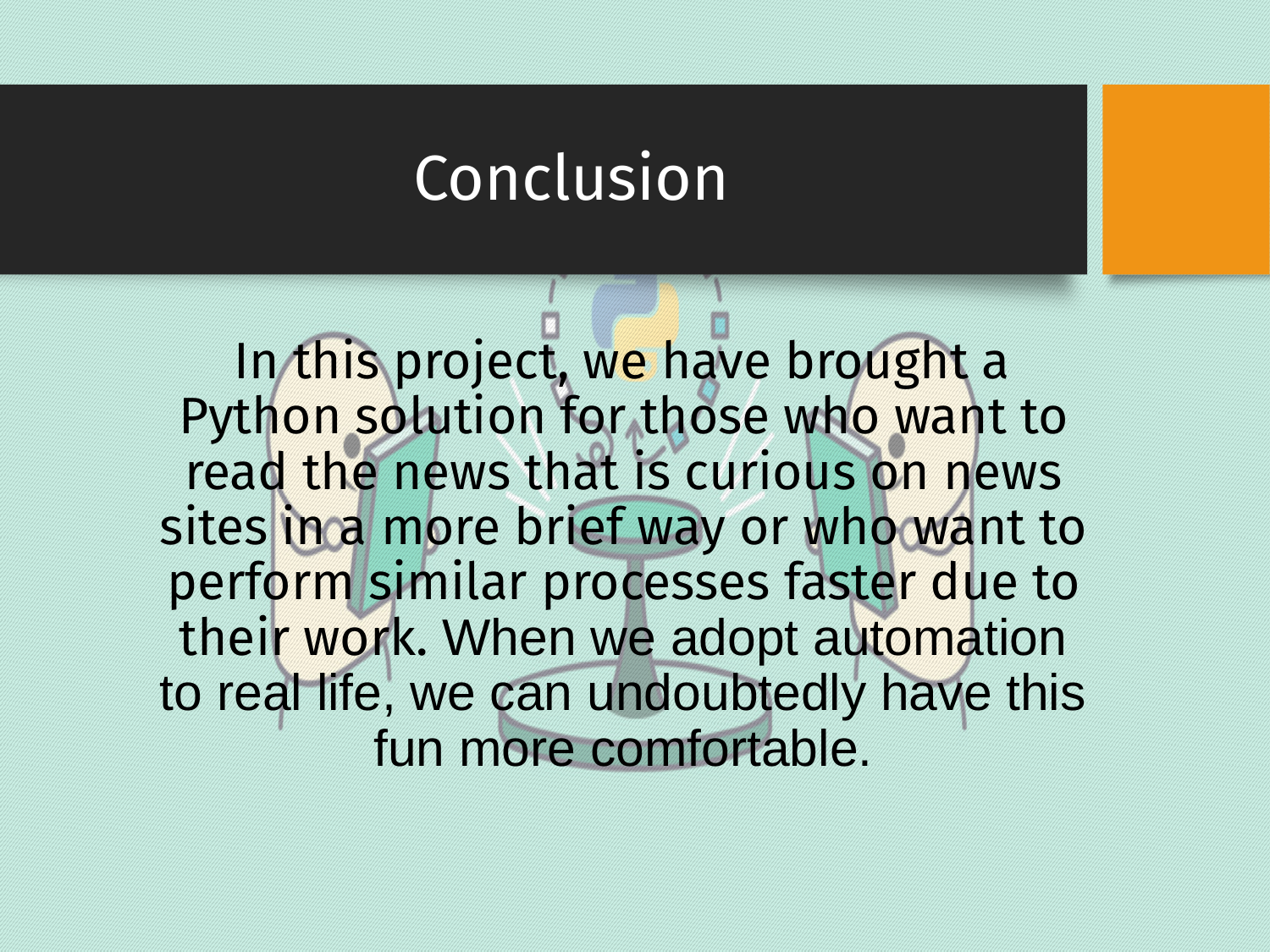

# Conclusion
  In this project, we have brought a Python solution for those who want to read the news that is curious on news sites in a more brief way or who want to perform similar processes faster due to their work. When we adopt automation to real life, we can undoubtedly have this fun more comfortable.